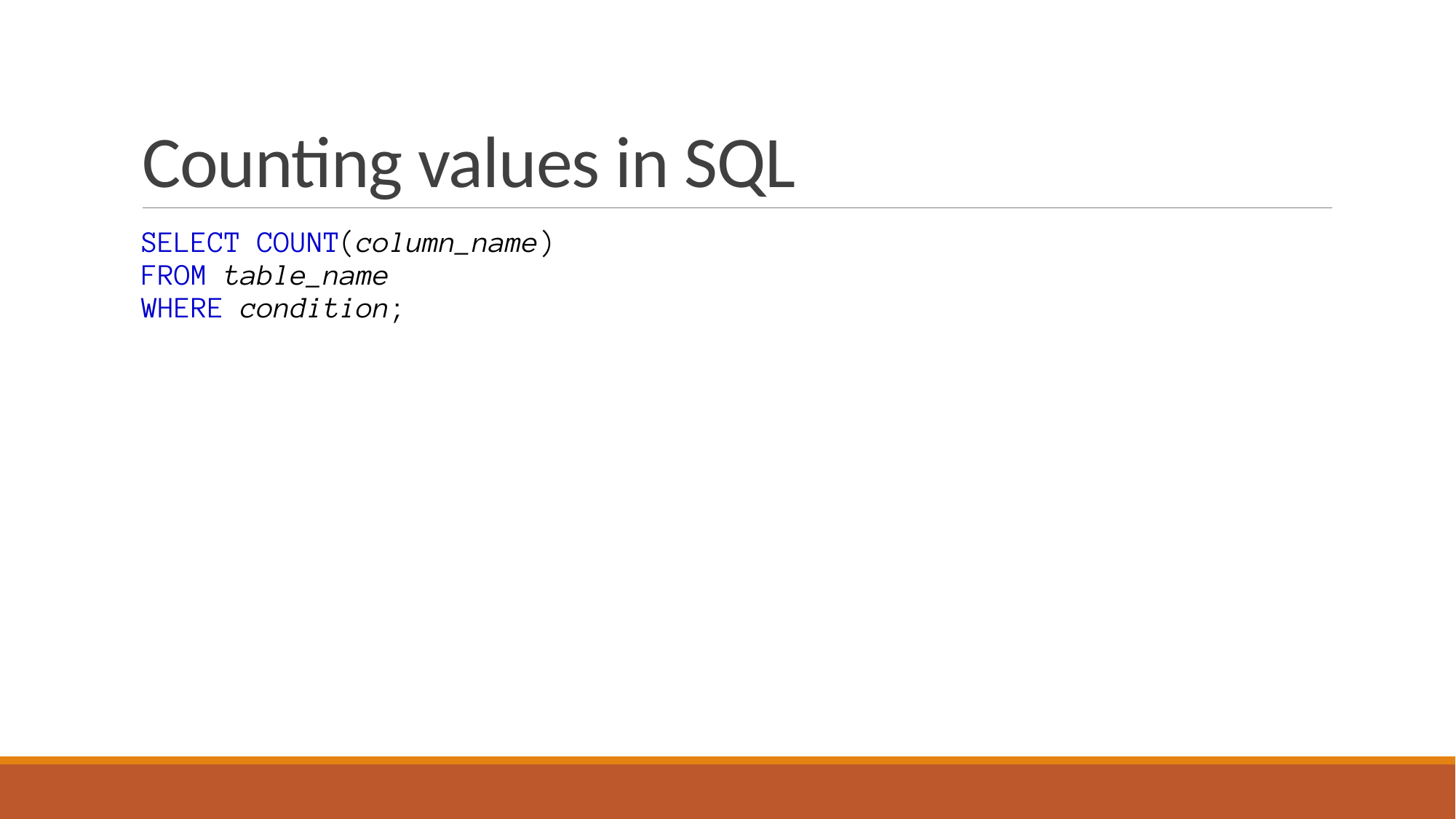

# Counting values in SQL
SELECT COUNT(column_name)
FROM table_name
WHERE condition;